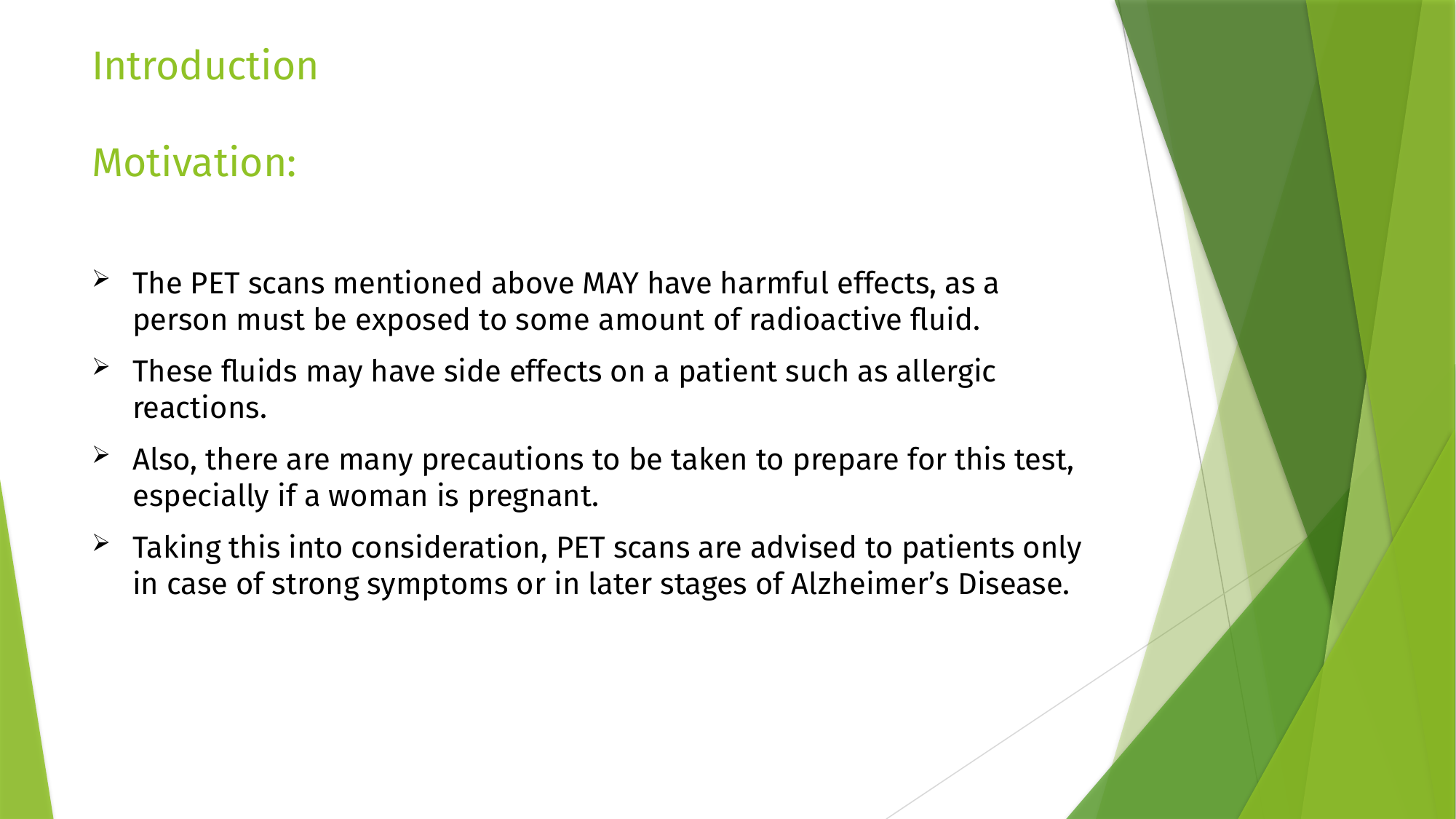

# Introduction Motivation:
The PET scans mentioned above MAY have harmful effects, as a person must be exposed to some amount of radioactive fluid.
These fluids may have side effects on a patient such as allergic  reactions.
Also, there are many precautions to be taken to prepare for this test, especially if a woman is pregnant.
Taking this into consideration, PET scans are advised to patients only in case of strong symptoms or in later stages of Alzheimer’s Disease.